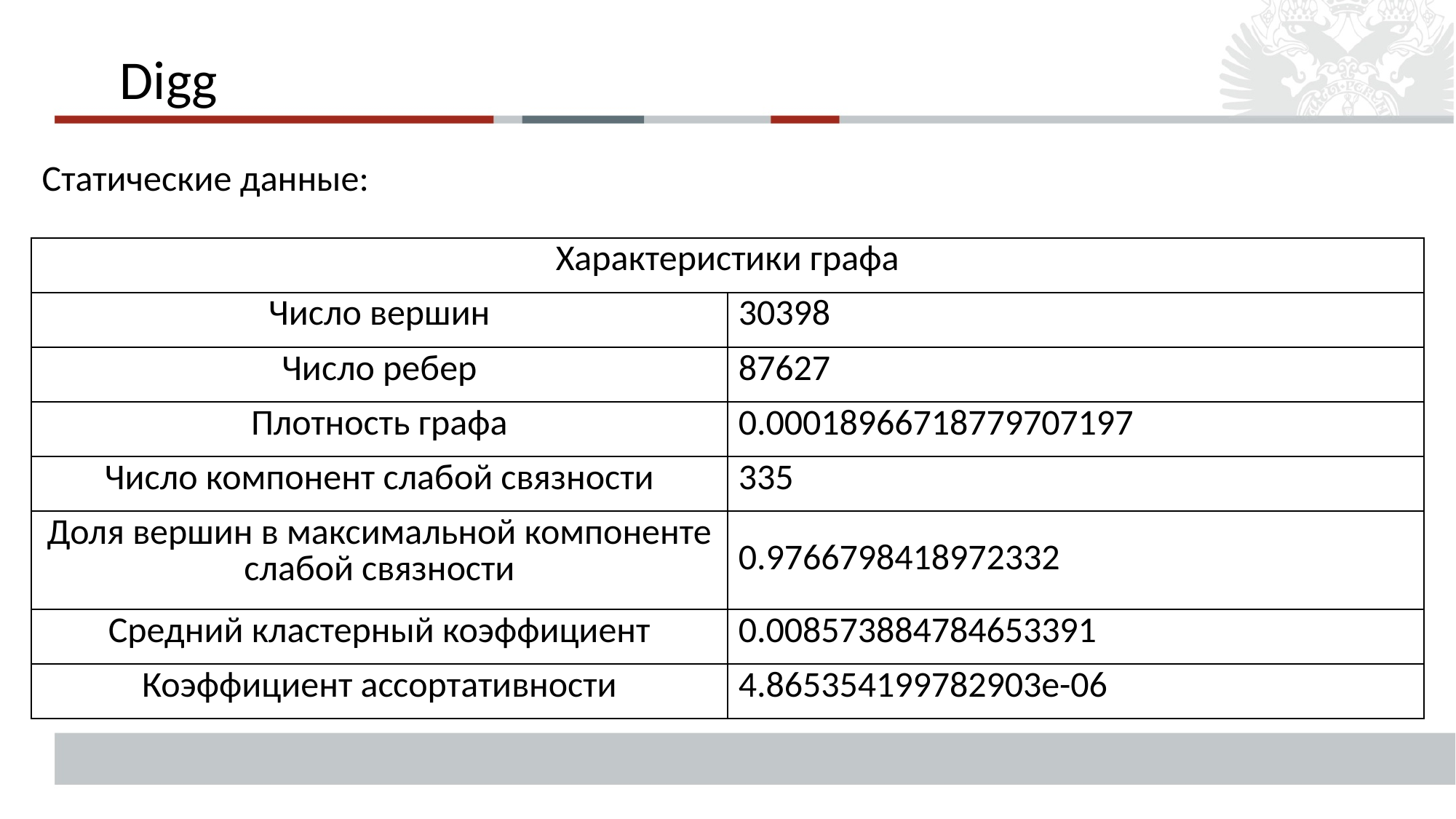

Digg
Статические данные:
| Характеристики графа |  |
| --- | --- |
| Число вершин | 30398 |
| Число ребер | 87627 |
| Плотность графа | 0.00018966718779707197 |
| Число компонент слабой связности | 335 |
| Доля вершин в максимальной компоненте слабой связности | 0.9766798418972332 |
| Средний кластерный коэффициент | 0.008573884784653391 |
| Коэффициент ассортативности | 4.865354199782903e-06 |